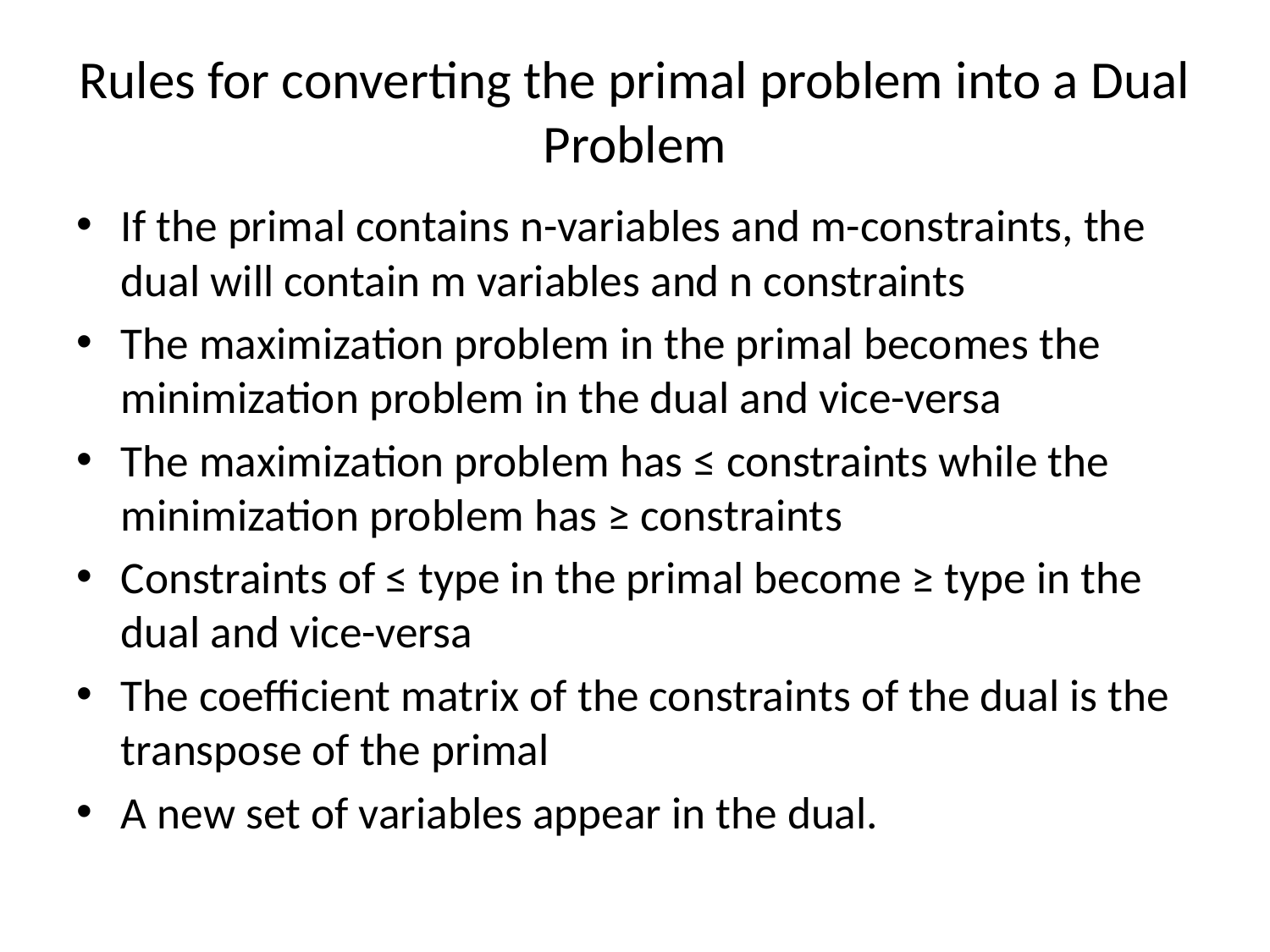

# Rules for converting the primal problem into a Dual Problem
If the primal contains n-variables and m-constraints, the dual will contain m variables and n constraints
The maximization problem in the primal becomes the minimization problem in the dual and vice-versa
The maximization problem has ≤ constraints while the minimization problem has ≥ constraints
Constraints of ≤ type in the primal become ≥ type in the dual and vice-versa
The coefficient matrix of the constraints of the dual is the transpose of the primal
A new set of variables appear in the dual.